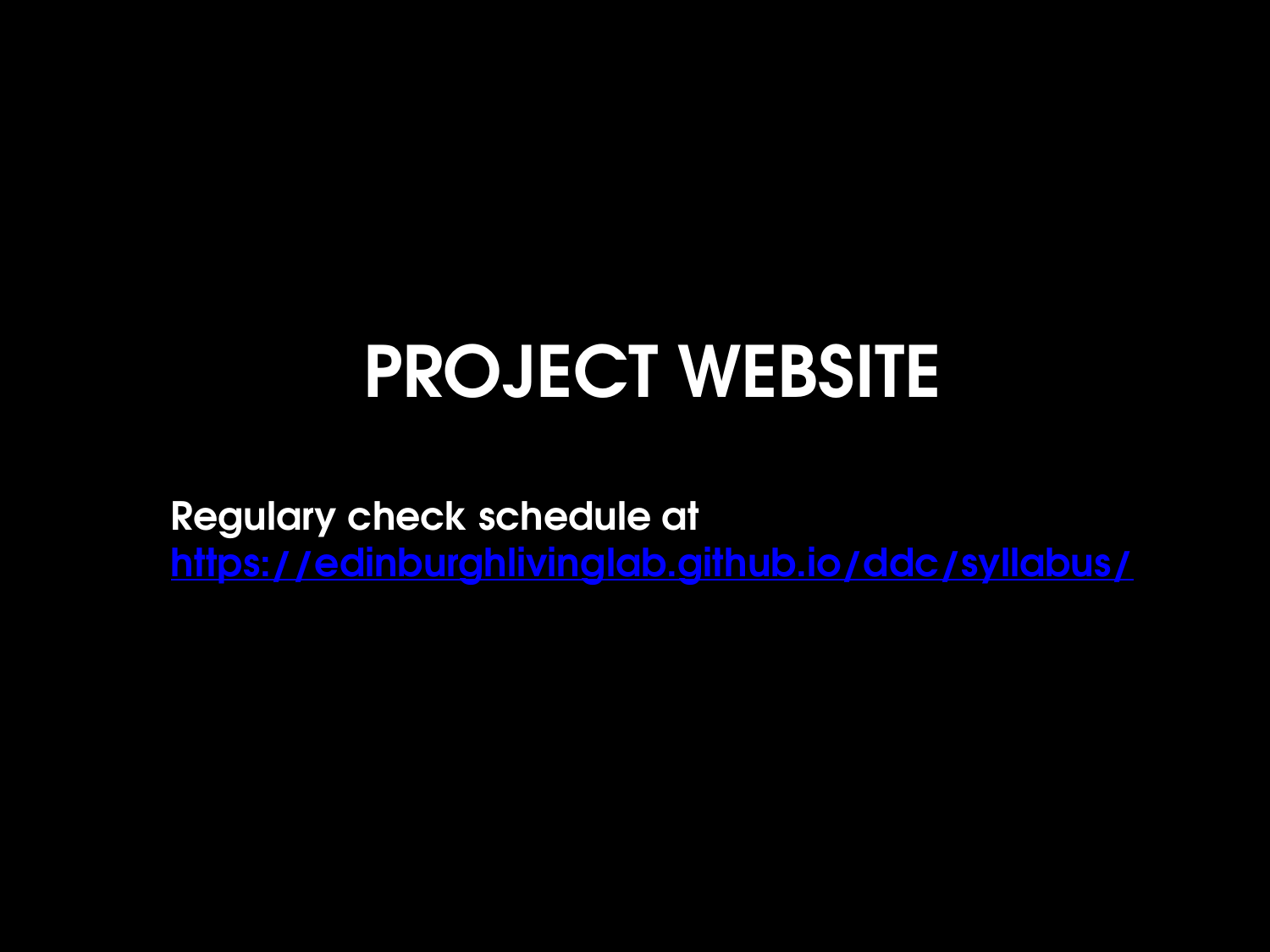

# PROJECT WEBSITE
Regulary check schedule at
https://edinburghlivinglab.github.io/ddc/syllabus/